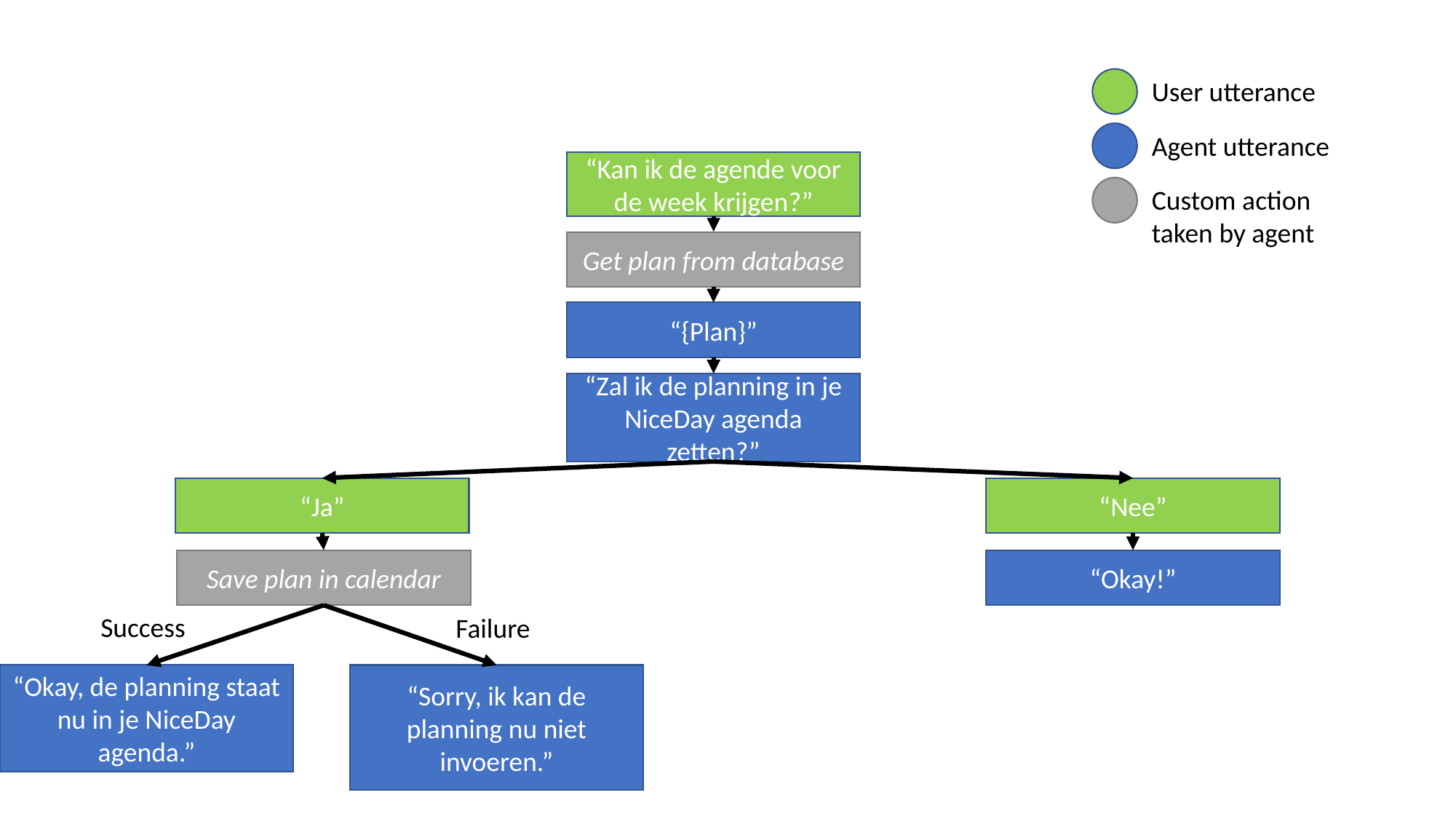

User utterance

Agent utterance
“Kan ik de agende voor de week krijgen?”

Custom action taken by agent
Get plan from database
“{Plan}”
“Zal ik de planning in je NiceDay agenda zetten?”
“Ja”
“Nee”
Save plan in calendar
“Okay!”
Success
Failure
“Okay, de planning staat nu in je NiceDay agenda.”
“Sorry, ik kan de planning nu niet invoeren.”